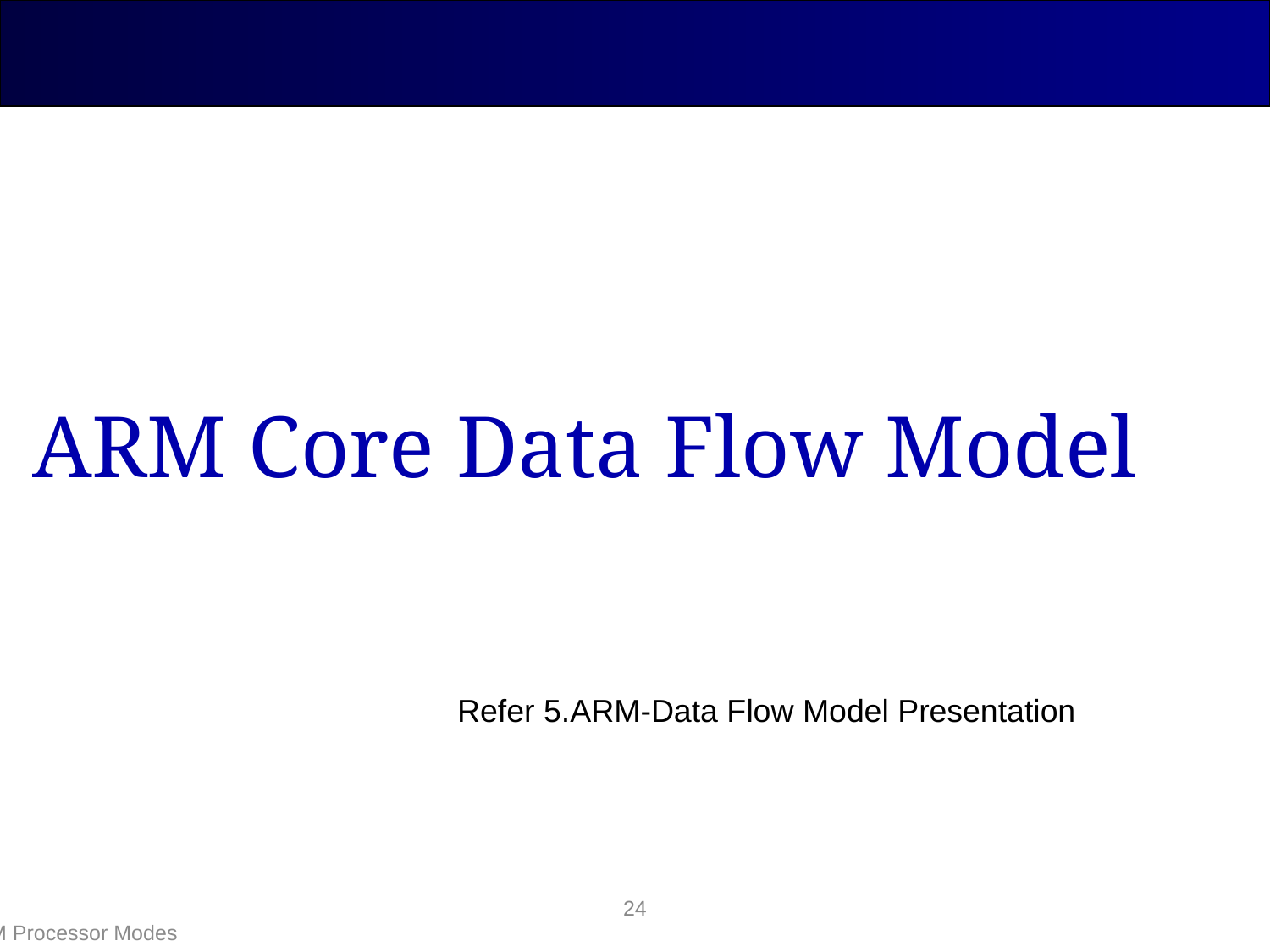

ARM Core Data Flow Model
Refer 5.ARM-Data Flow Model Presentation
24
ARM Processor Modes